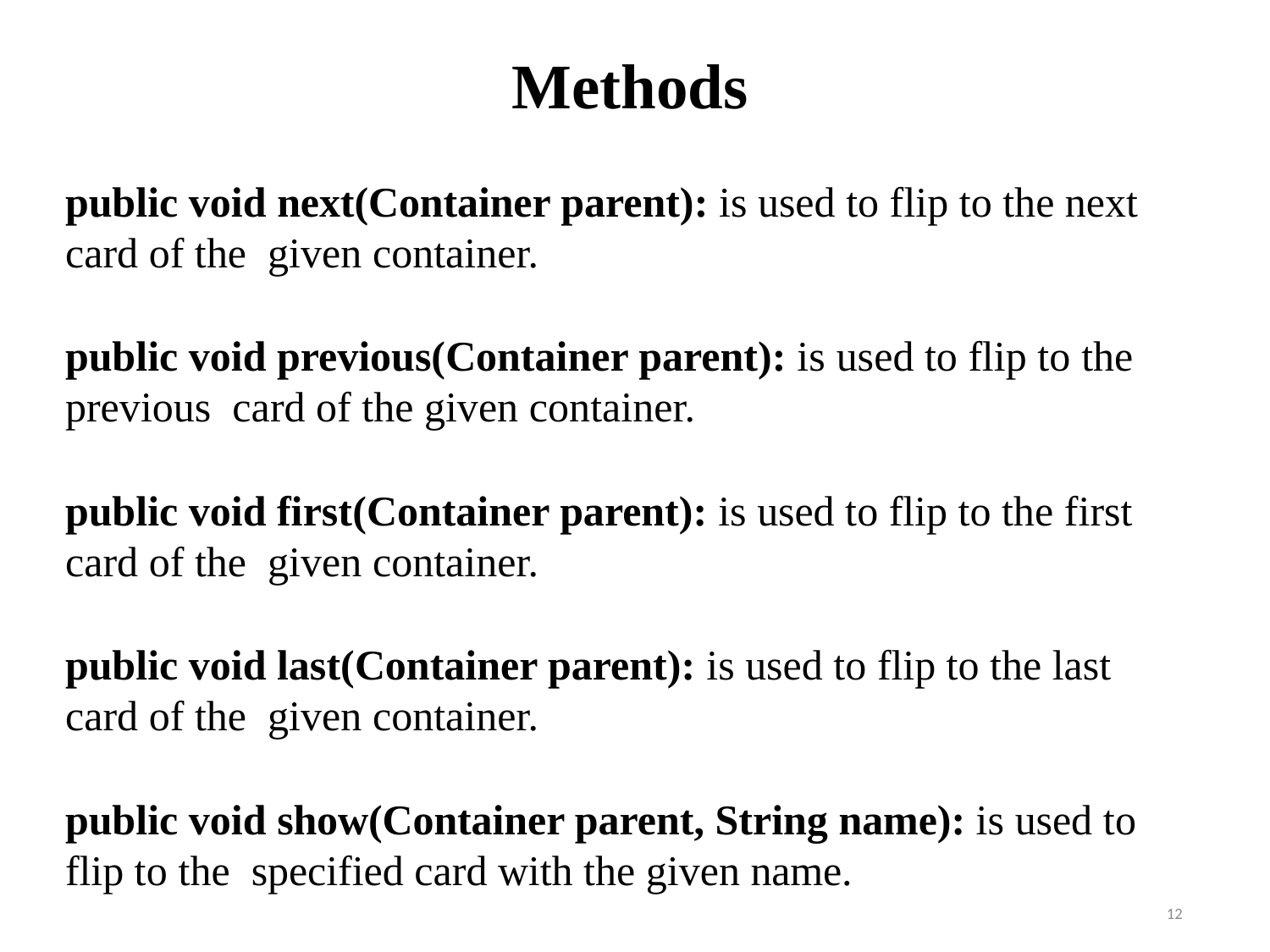

Methods

public void next(Container parent): is used to flip to the next card of the  given container.

public void previous(Container parent): is used to flip to the previous  card of the given container.

public void first(Container parent): is used to flip to the first card of the  given container.

public void last(Container parent): is used to flip to the last card of the  given container.

public void show(Container parent, String name): is used to flip to the  specified card with the given name.
12